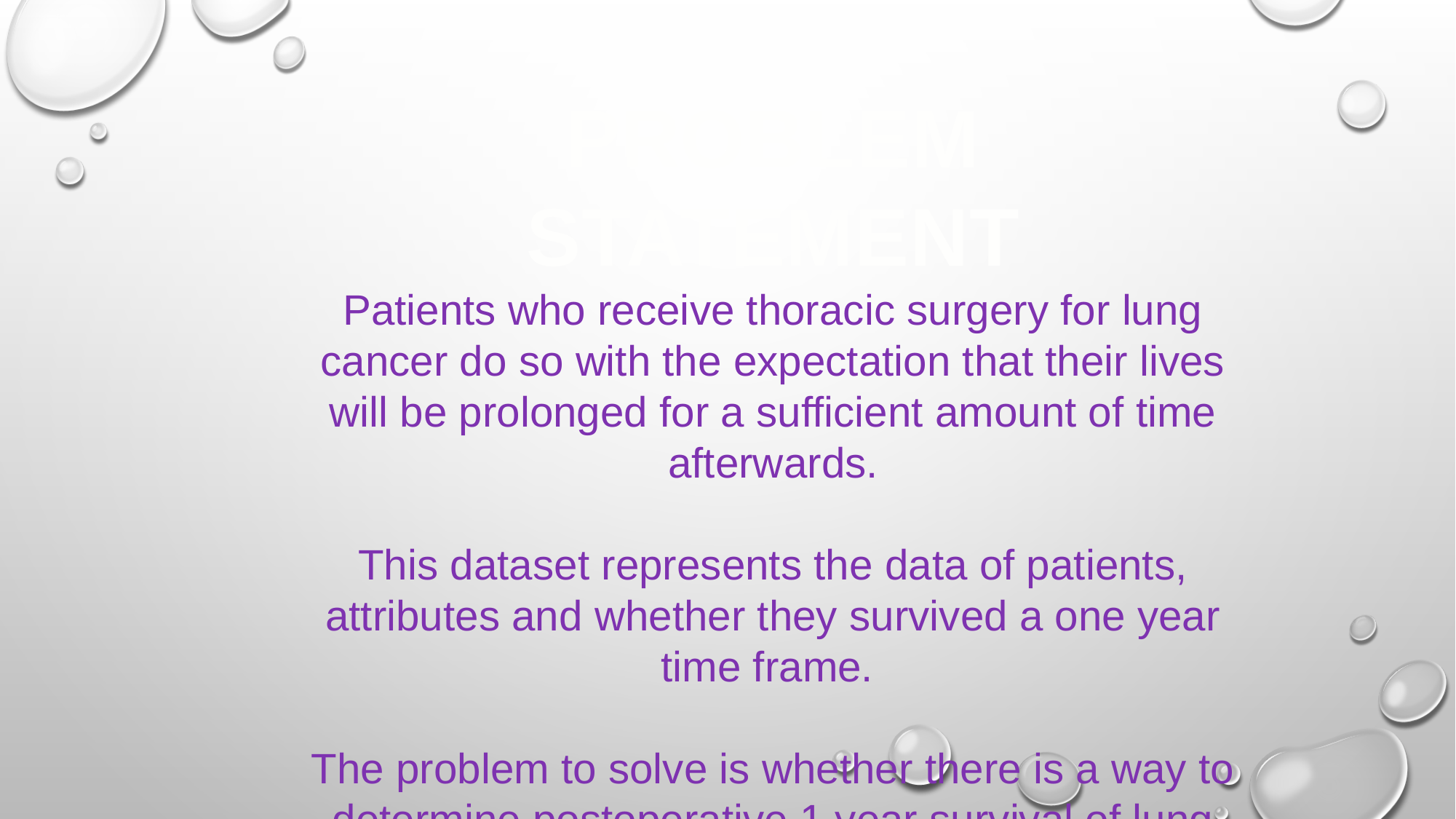

PROBLEM STATEMENT
Patients who receive thoracic surgery for lung cancer do so with the expectation that their lives will be prolonged for a sufficient amount of time afterwards.

This dataset represents the data of patients, attributes and whether they survived a one year time frame.

The problem to solve is whether there is a way to determine postoperative 1 year survival of lung cancer patients utilizing the patient attributes in the data set.